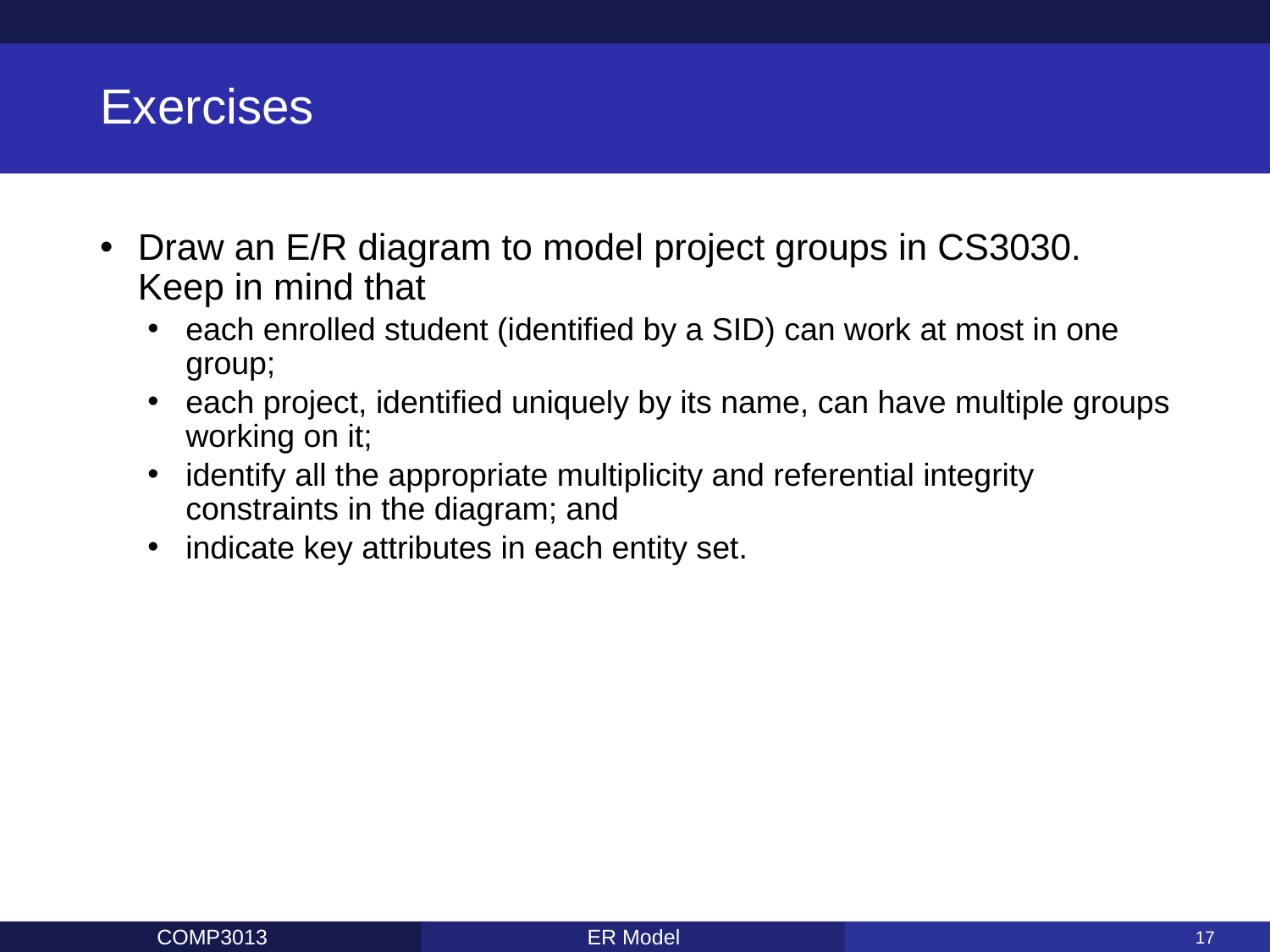

# Exercises
Draw an E/R diagram to model project groups in CS3030. Keep in mind that
each enrolled student (identified by a SID) can work at most in one group;
each project, identified uniquely by its name, can have multiple groups working on it;
identify all the appropriate multiplicity and referential integrity constraints in the diagram; and
indicate key attributes in each entity set.